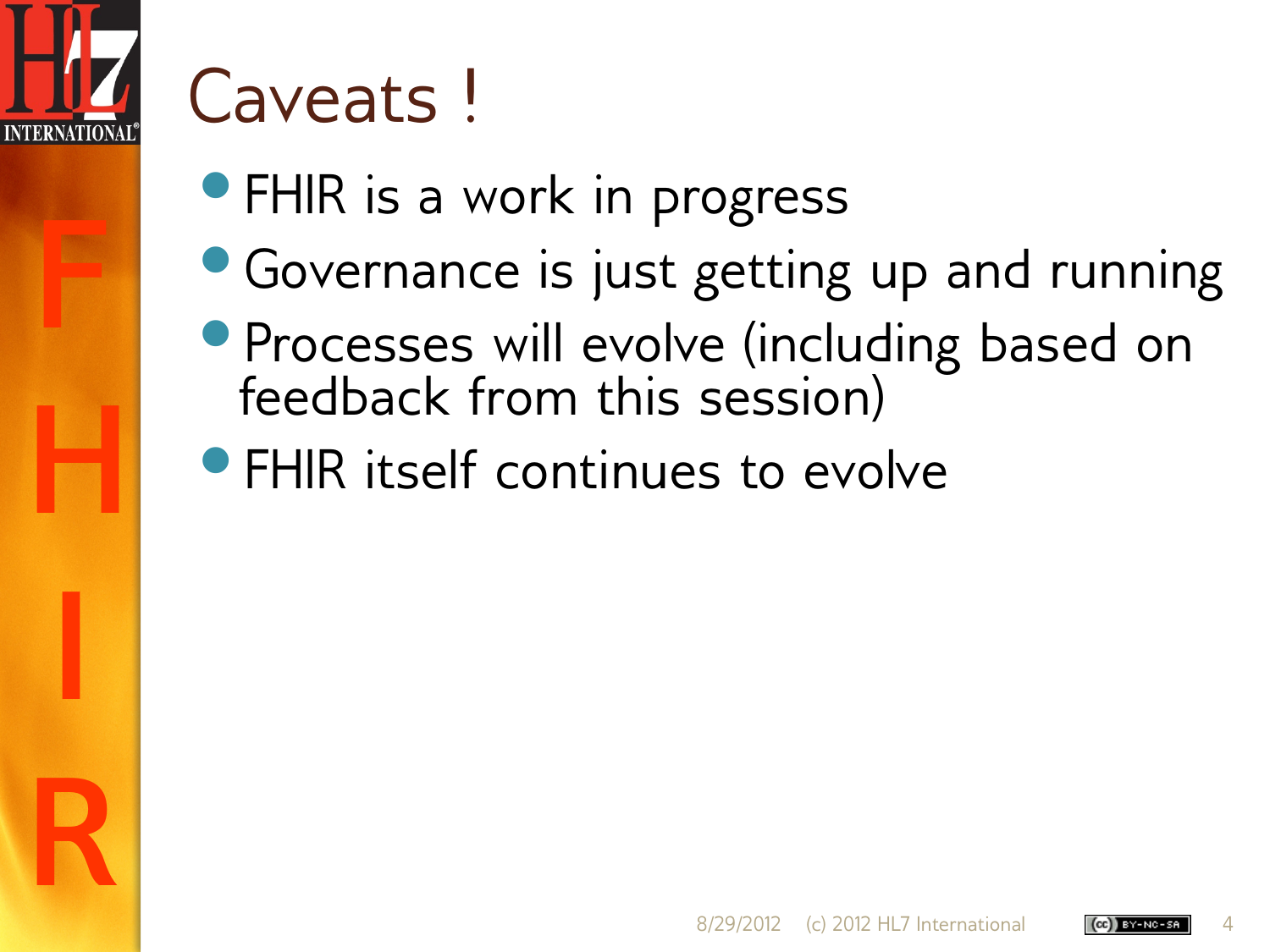

# Caveats !
FHIR is a work in progress
Governance is just getting up and running
Processes will evolve (including based on feedback from this session)
FHIR itself continues to evolve
8/29/2012
(c) 2012 HL7 International
4